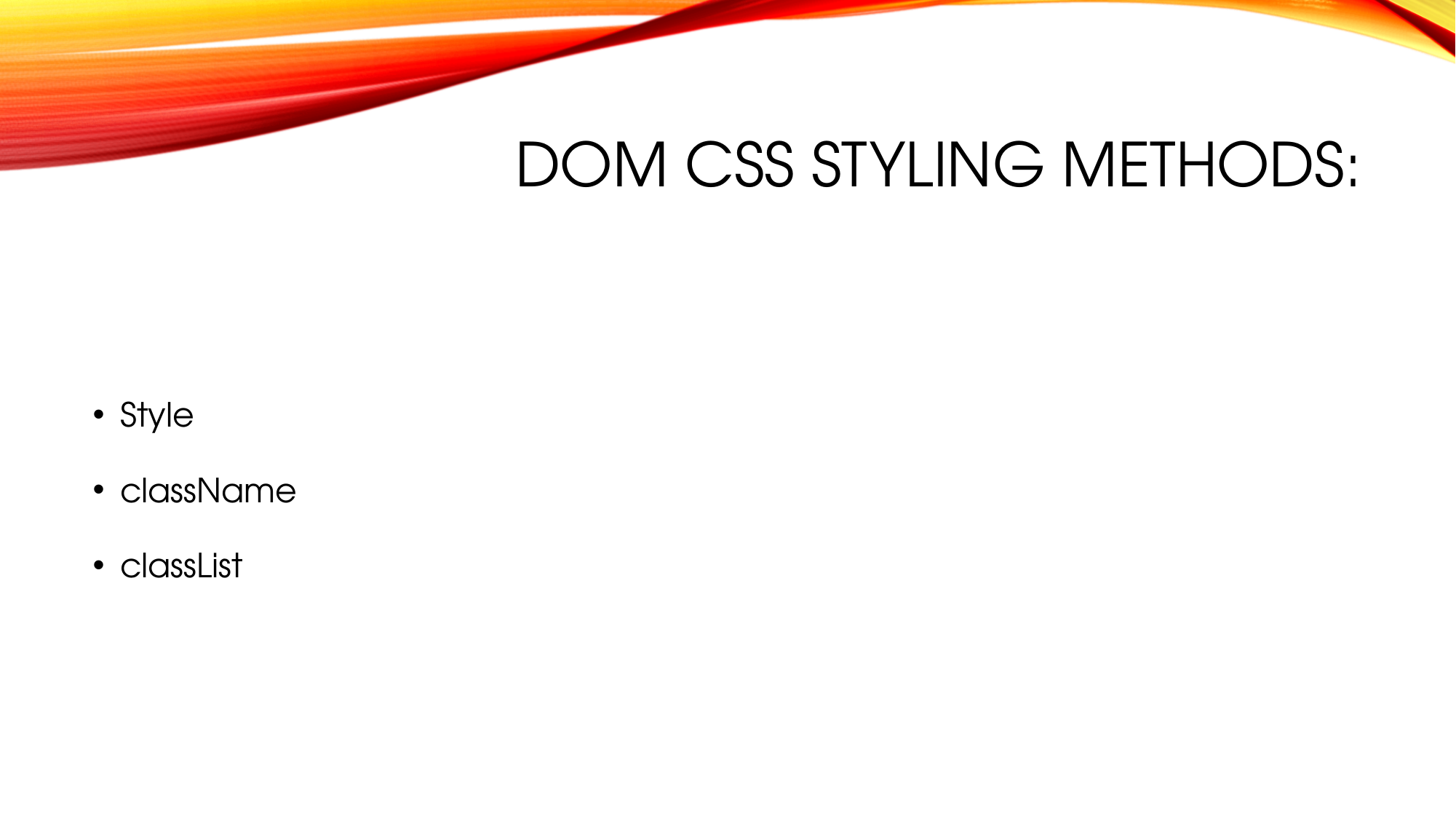

# DOM css styling methods:

Style
className
classList